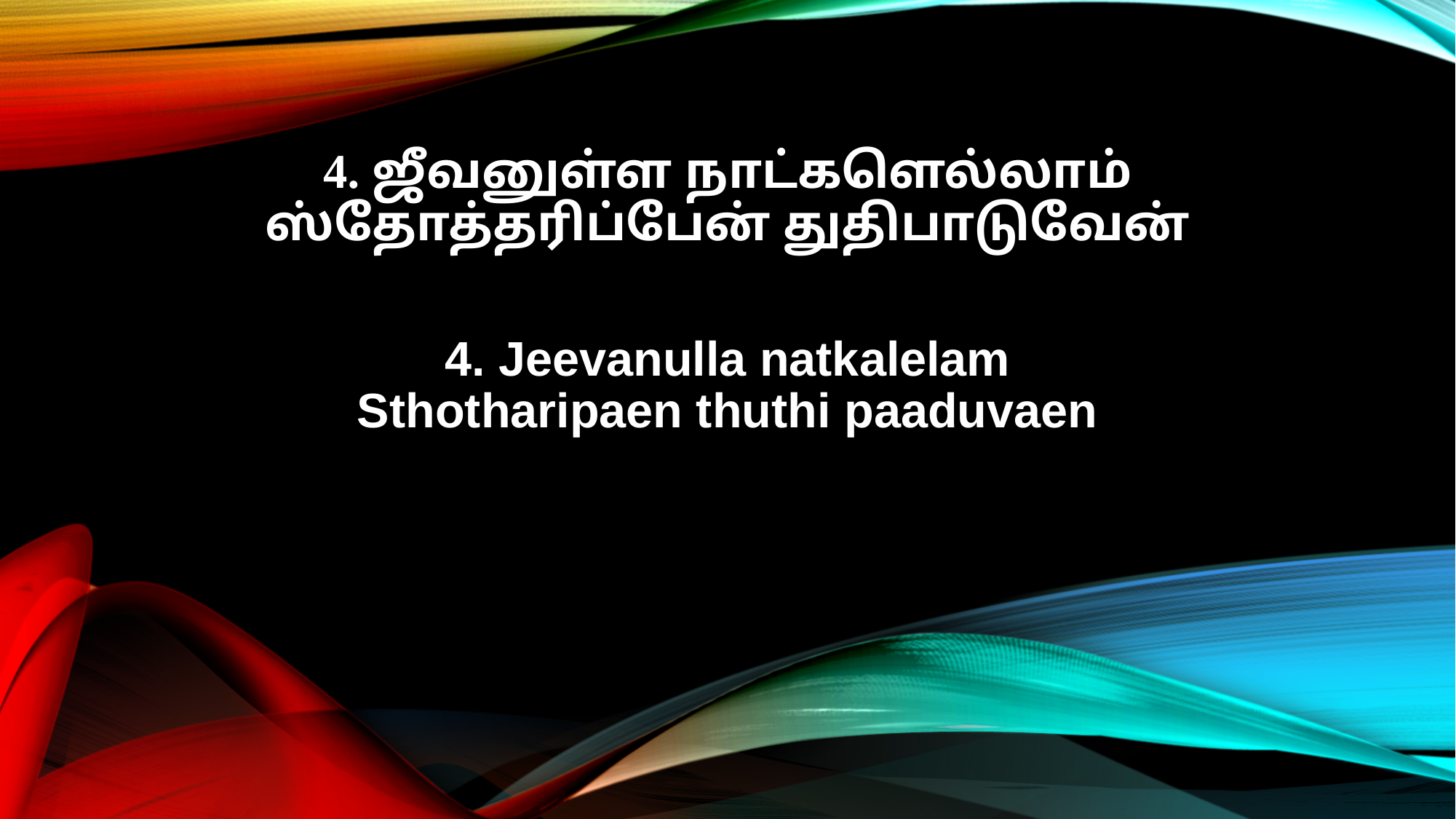

4. ஜீவனுள்ள நாட்களெல்லாம்
ஸ்தோத்தரிப்பேன் துதிபாடுவேன்

4. Jeevanulla natkalelam
Sthotharipaen thuthi paaduvaen